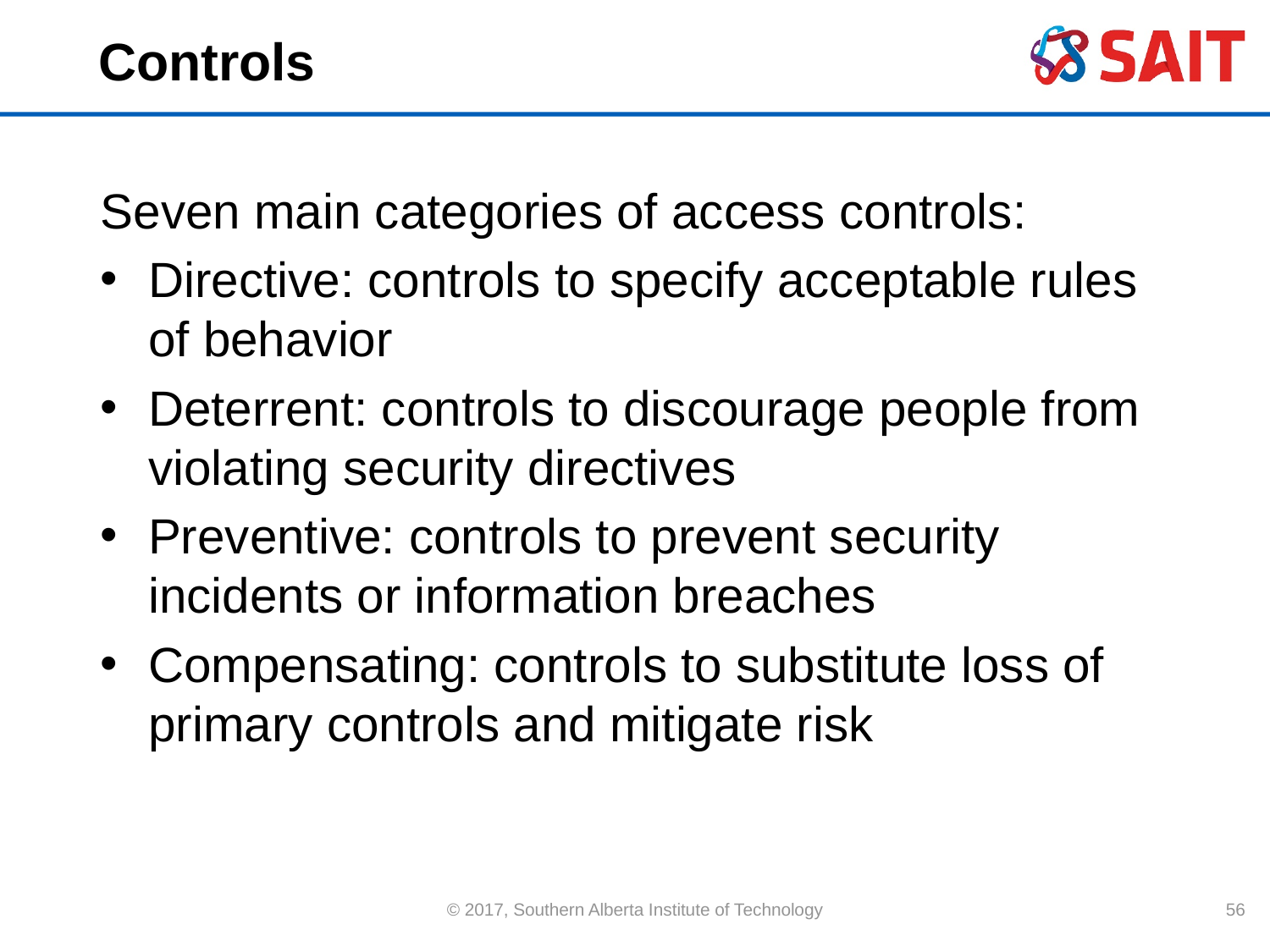

# Controls
Seven main categories of access controls:
Directive: controls to specify acceptable rules of behavior
Deterrent: controls to discourage people from violating security directives
Preventive: controls to prevent security incidents or information breaches
Compensating: controls to substitute loss of primary controls and mitigate risk